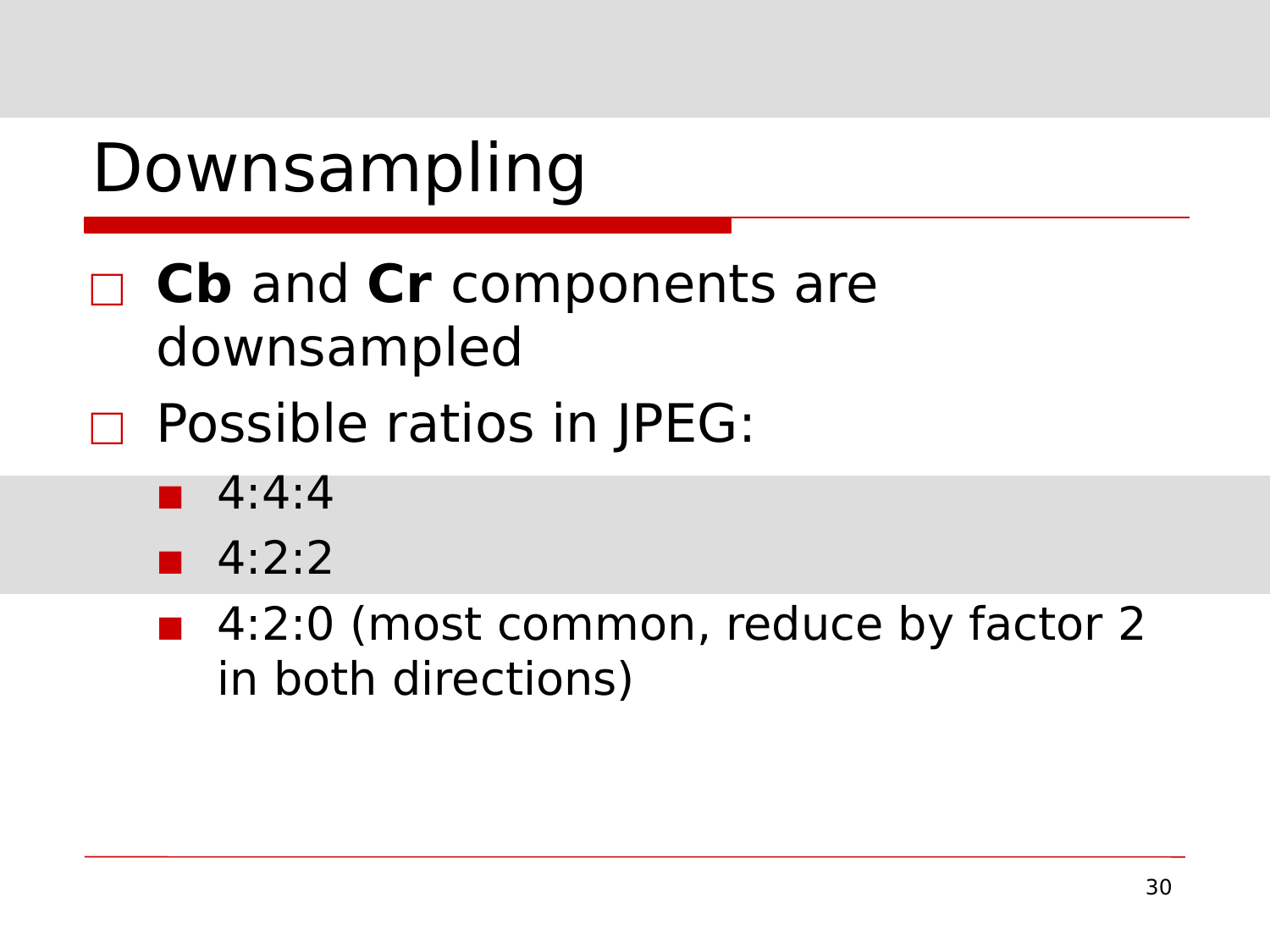

# Downsampling
Cb and Cr components are downsampled
Possible ratios in JPEG:
4:4:4
4:2:2
4:2:0 (most common, reduce by factor 2 in both directions)‏
30